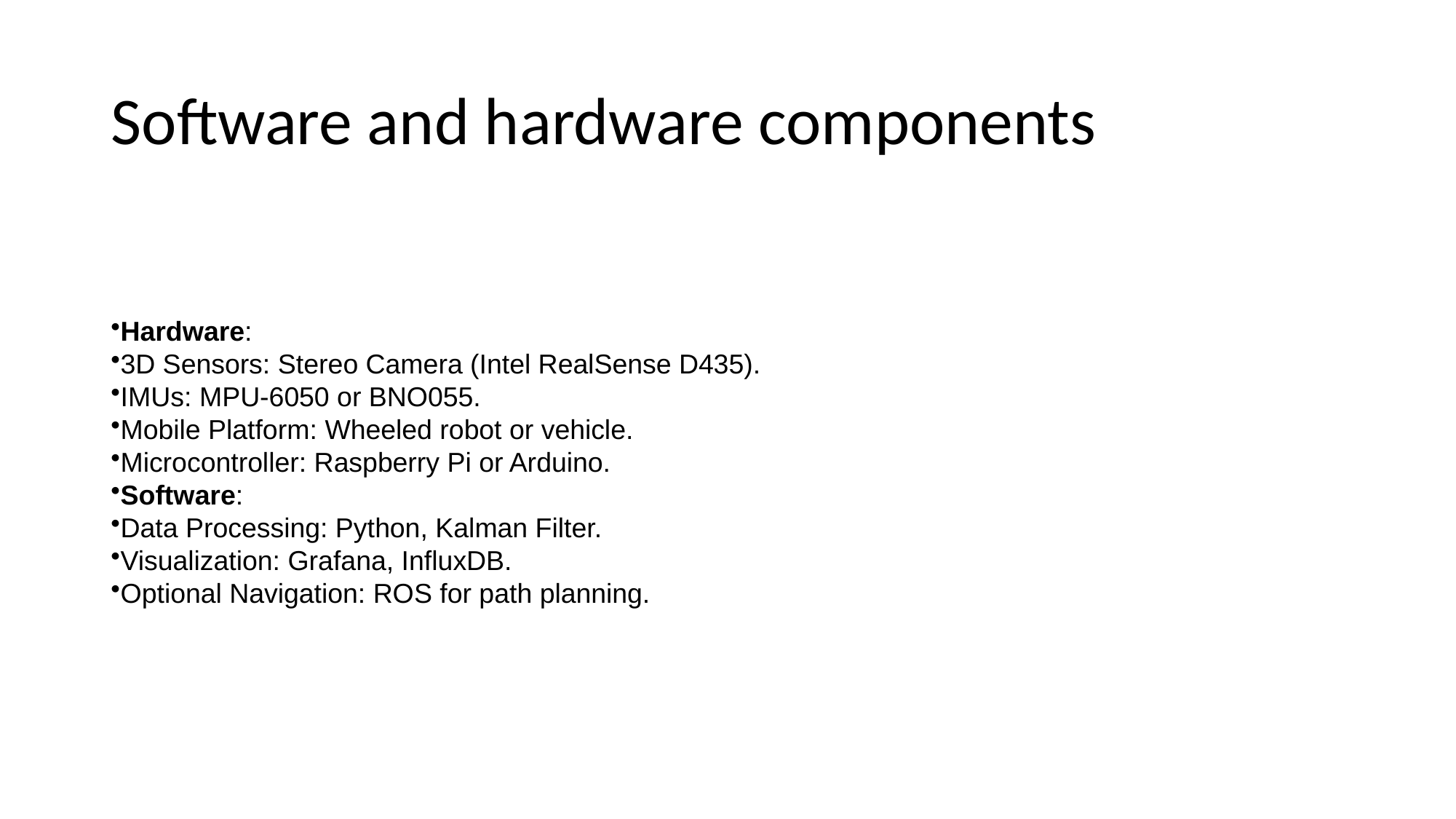

# Software and hardware components
Hardware:
3D Sensors: Stereo Camera (Intel RealSense D435).
IMUs: MPU-6050 or BNO055.
Mobile Platform: Wheeled robot or vehicle.
Microcontroller: Raspberry Pi or Arduino.
Software:
Data Processing: Python, Kalman Filter.
Visualization: Grafana, InfluxDB.
Optional Navigation: ROS for path planning.